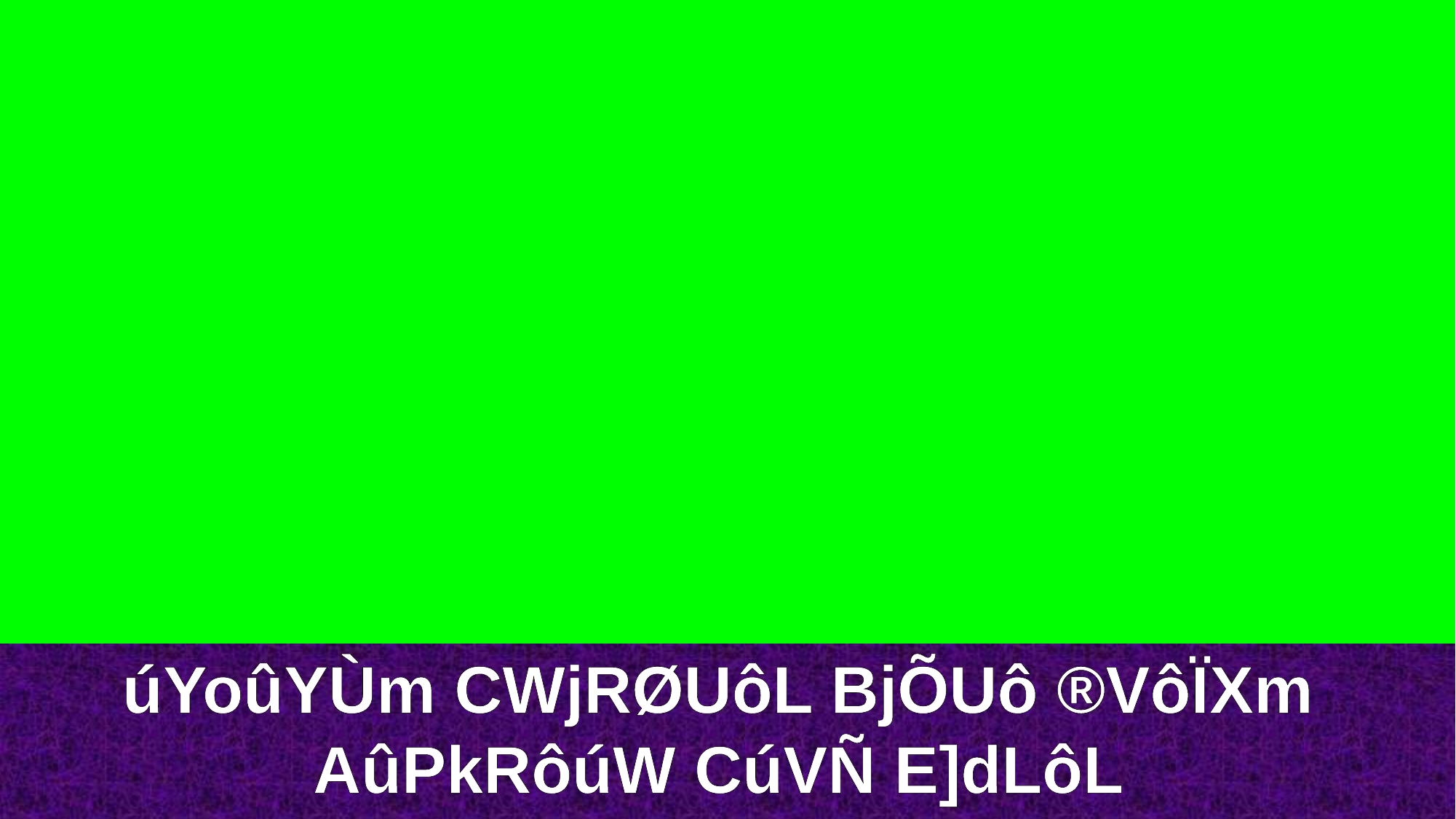

úYoûYÙm CWjRØUôL BjÕUô ®VôÏXm
AûPkRôúW CúVÑ E]dLôL